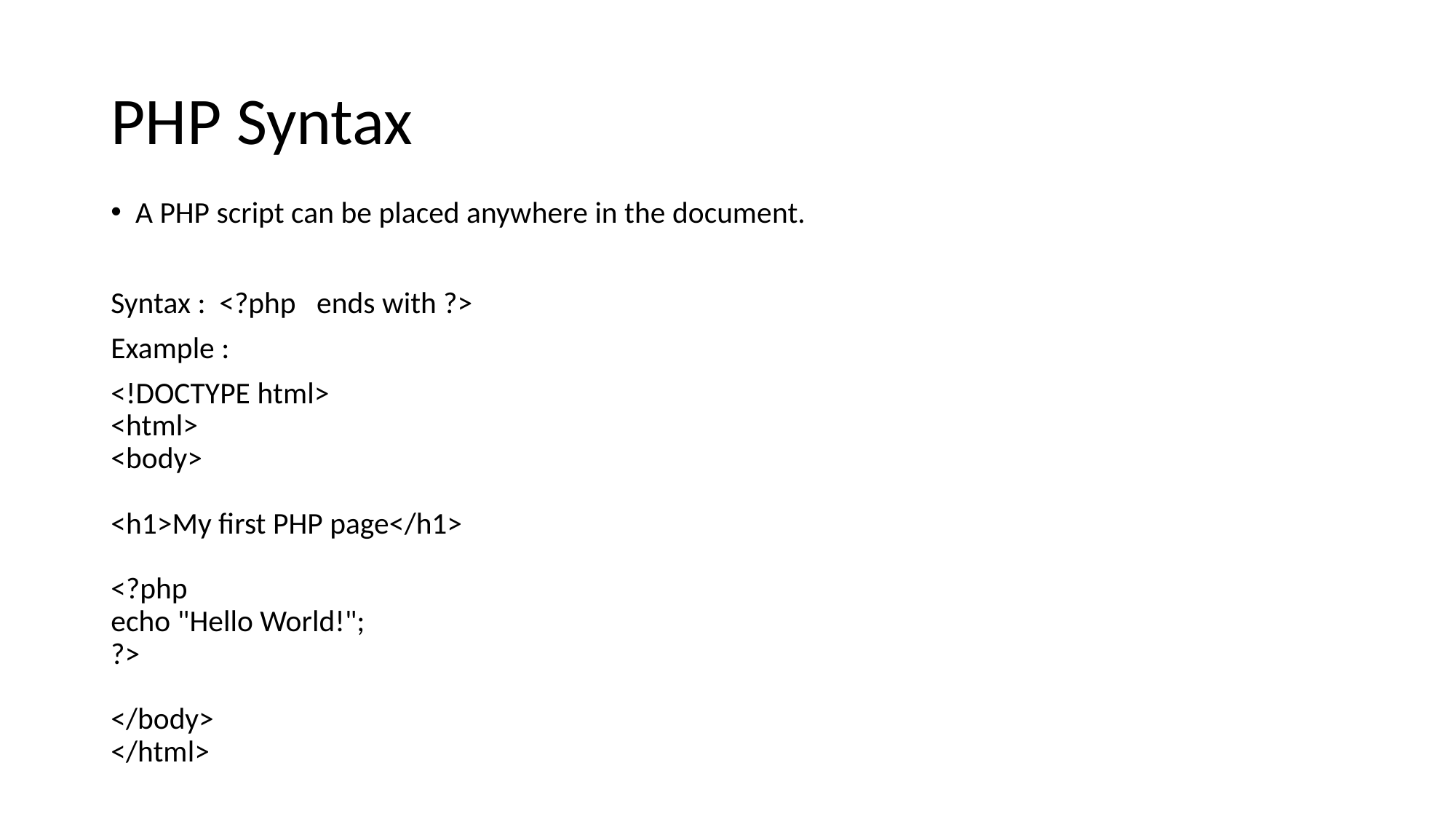

# PHP Syntax
A PHP script can be placed anywhere in the document.

Syntax :  <?php   ends with ?>
Example :
<!DOCTYPE html>
<html>
<body>
<h1>My first PHP page</h1>
<?php
echo "Hello World!";
?>
</body>
</html>